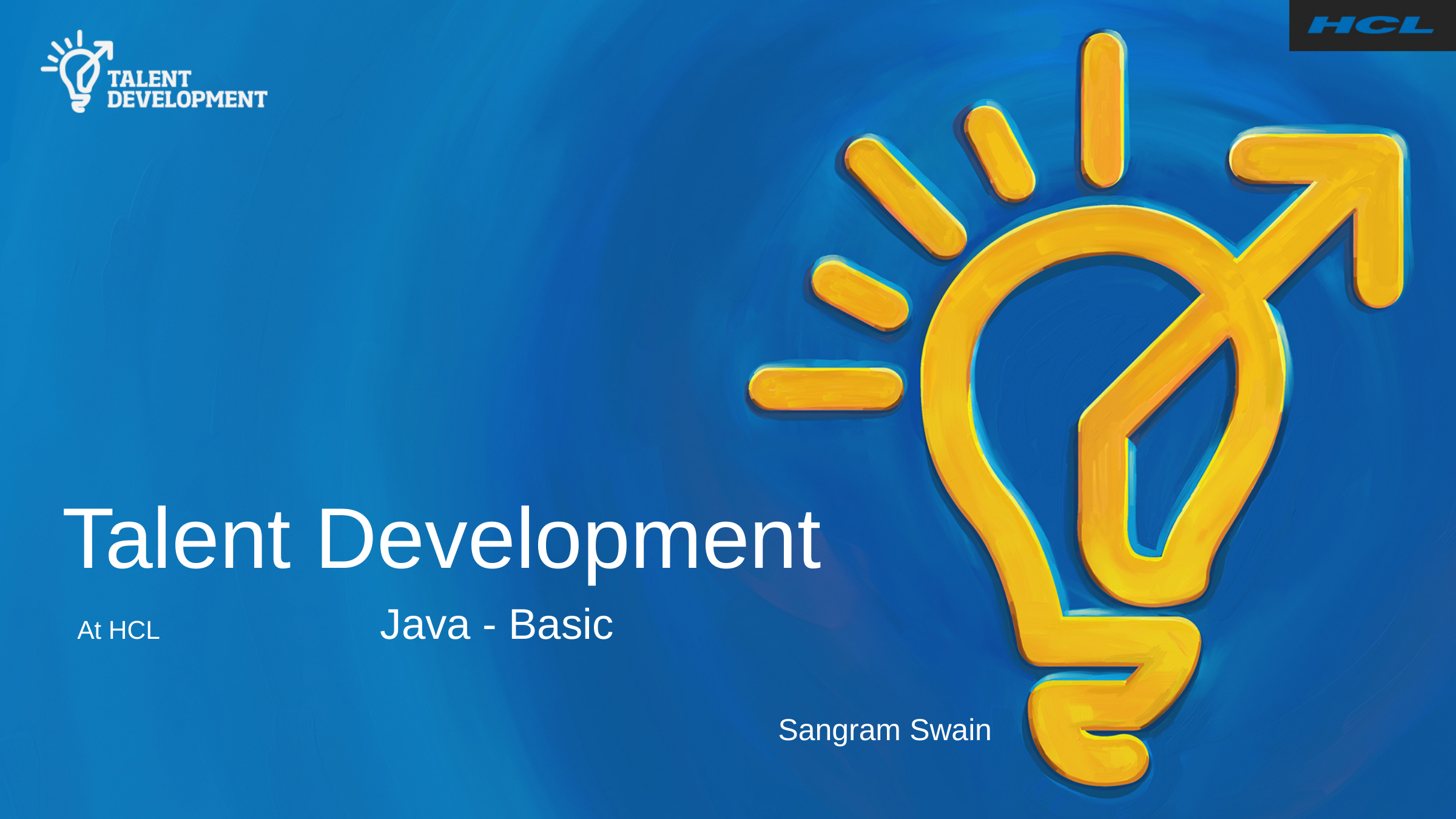

Talent Development
At HCL                               Java - Basic
Sangram Swain